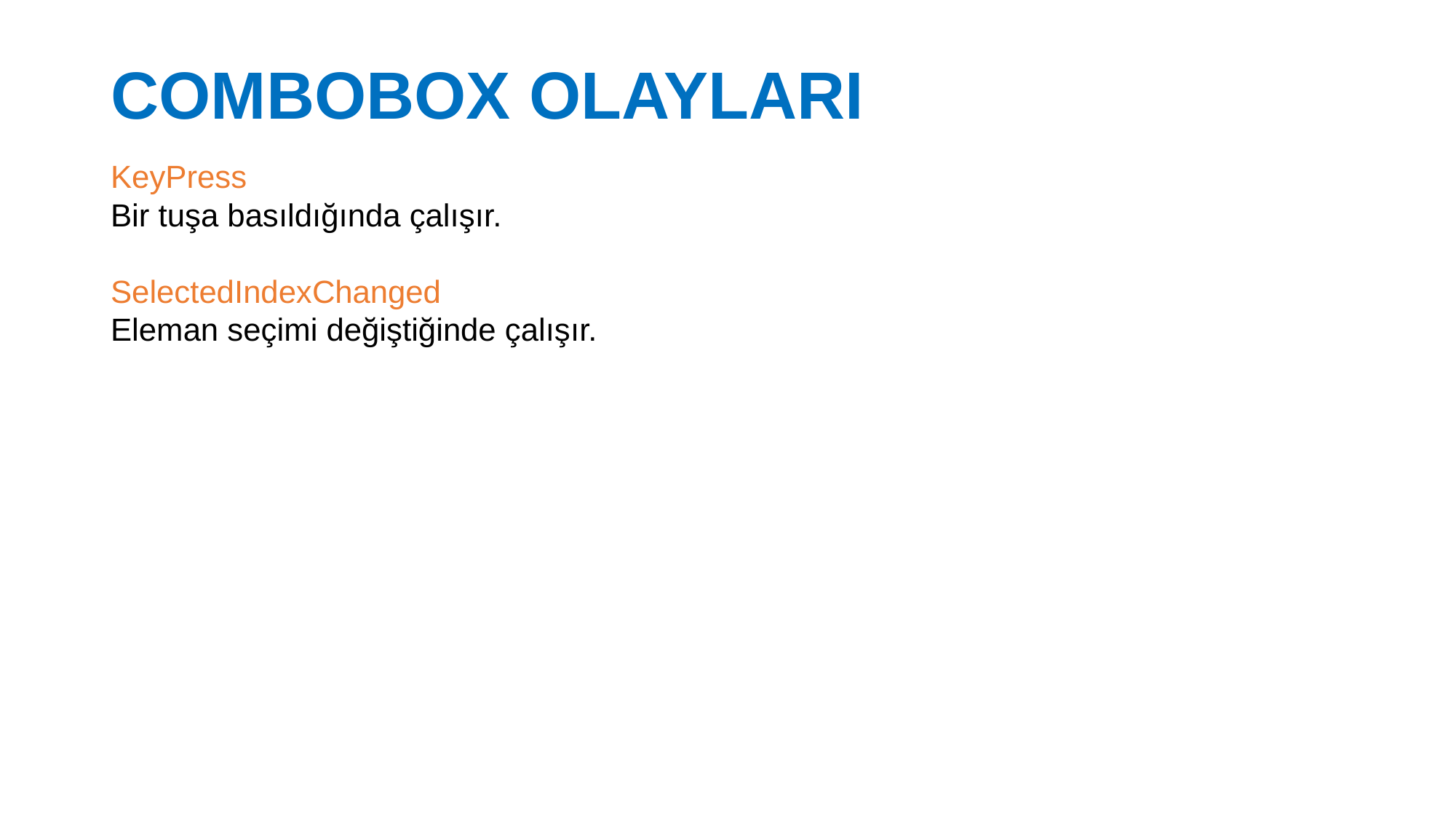

# COMBOBOX OLAYLARI
KeyPress
Bir tuşa basıldığında çalışır.

SelectedIndexChanged
Eleman seçimi değiştiğinde çalışır.
27.02.2017
15